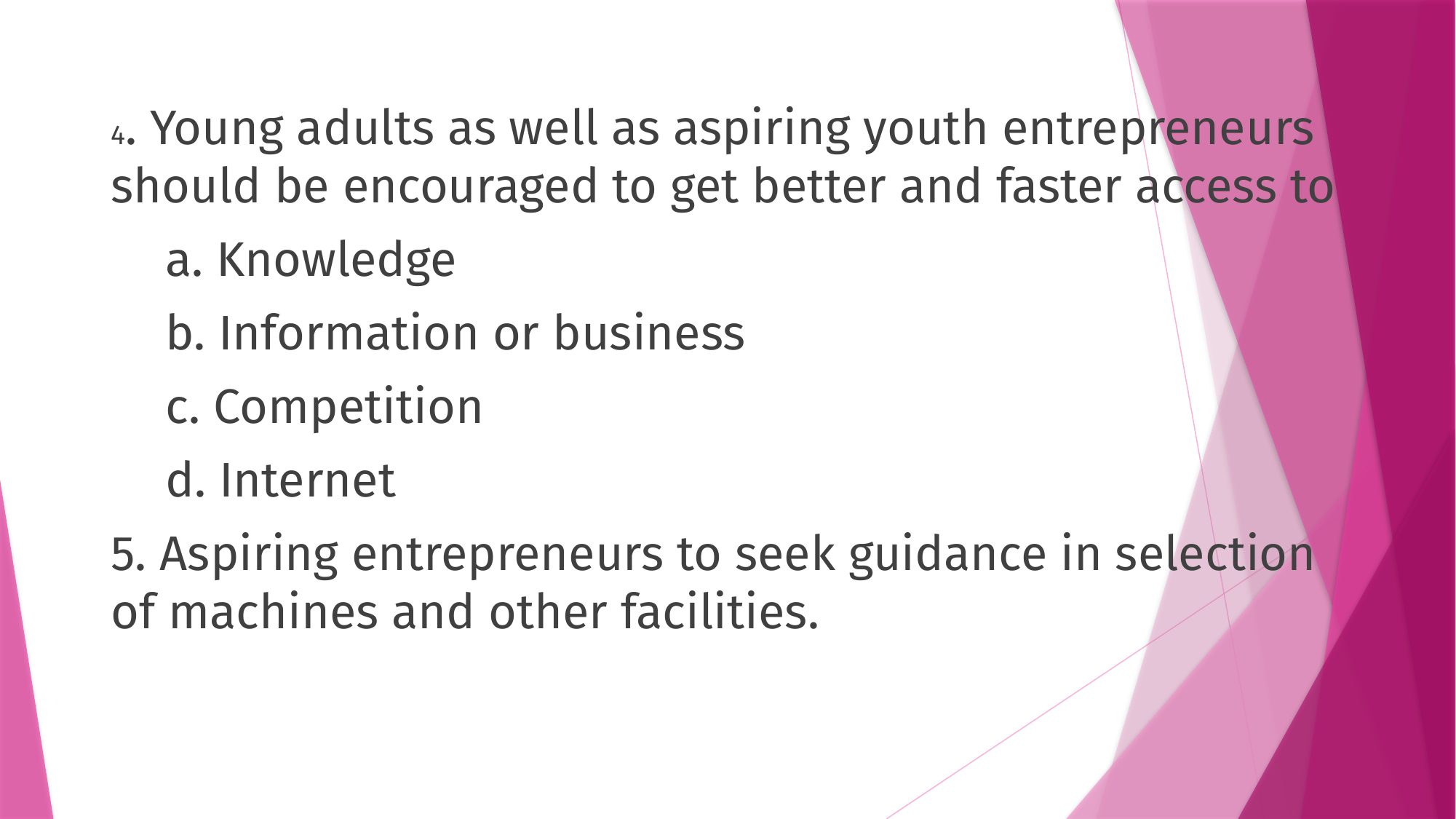

#
4. Young adults as well as aspiring youth entrepreneurs should be encouraged to get better and faster access to
a. Knowledge
b. Information or business
c. Competition
d. Internet
5. Aspiring entrepreneurs to seek guidance in selection of machines and other facilities.